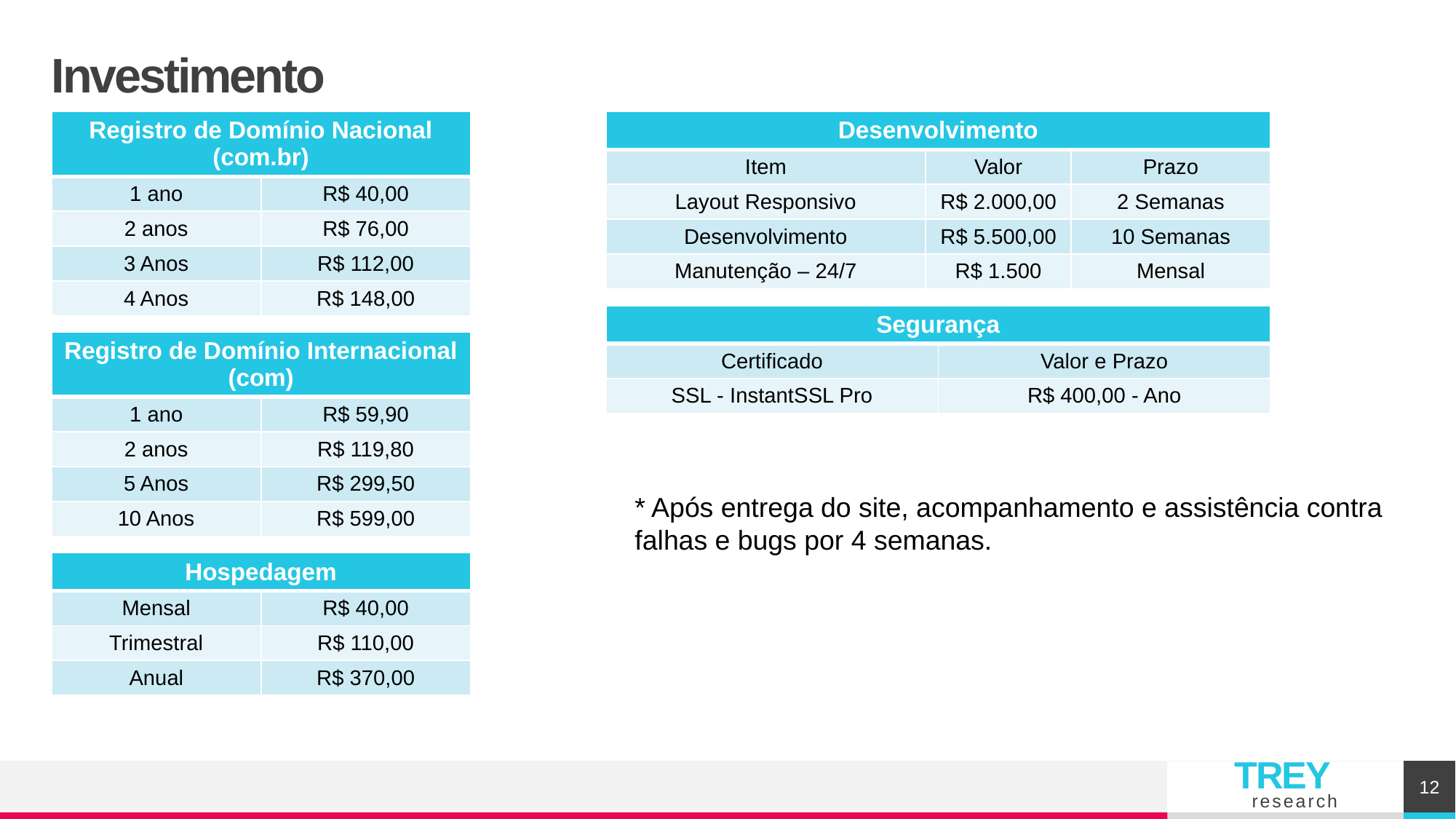

# Investimento
| Registro de Domínio Nacional (com.br) |  |
| --- | --- |
| 1 ano | R$ 40,00 |
| 2 anos | R$ 76,00 |
| 3 Anos | R$ 112,00 |
| 4 Anos | R$ 148,00 |
| Desenvolvimento |  |  |
| --- | --- | --- |
| Item | Valor | Prazo |
| Layout Responsivo | R$ 2.000,00 | 2 Semanas |
| Desenvolvimento | R$ 5.500,00 | 10 Semanas |
| Manutenção – 24/7 | R$ 1.500 | Mensal |

| Segurança |  |
| --- | --- |
| Certificado | Valor e Prazo |
| SSL - InstantSSL Pro | R$ 400,00 - Ano |
| Registro de Domínio Internacional (com) |  |
| --- | --- |
| 1 ano | R$ 59,90 |
| 2 anos | R$ 119,80 |
| 5 Anos | R$ 299,50 |
| 10 Anos | R$ 599,00 |
* Após entrega do site, acompanhamento e assistência contra falhas e bugs por 4 semanas.
| Hospedagem |  |
| --- | --- |
| Mensal | R$ 40,00 |
| Trimestral | R$ 110,00 |
| Anual | R$ 370,00 |
12